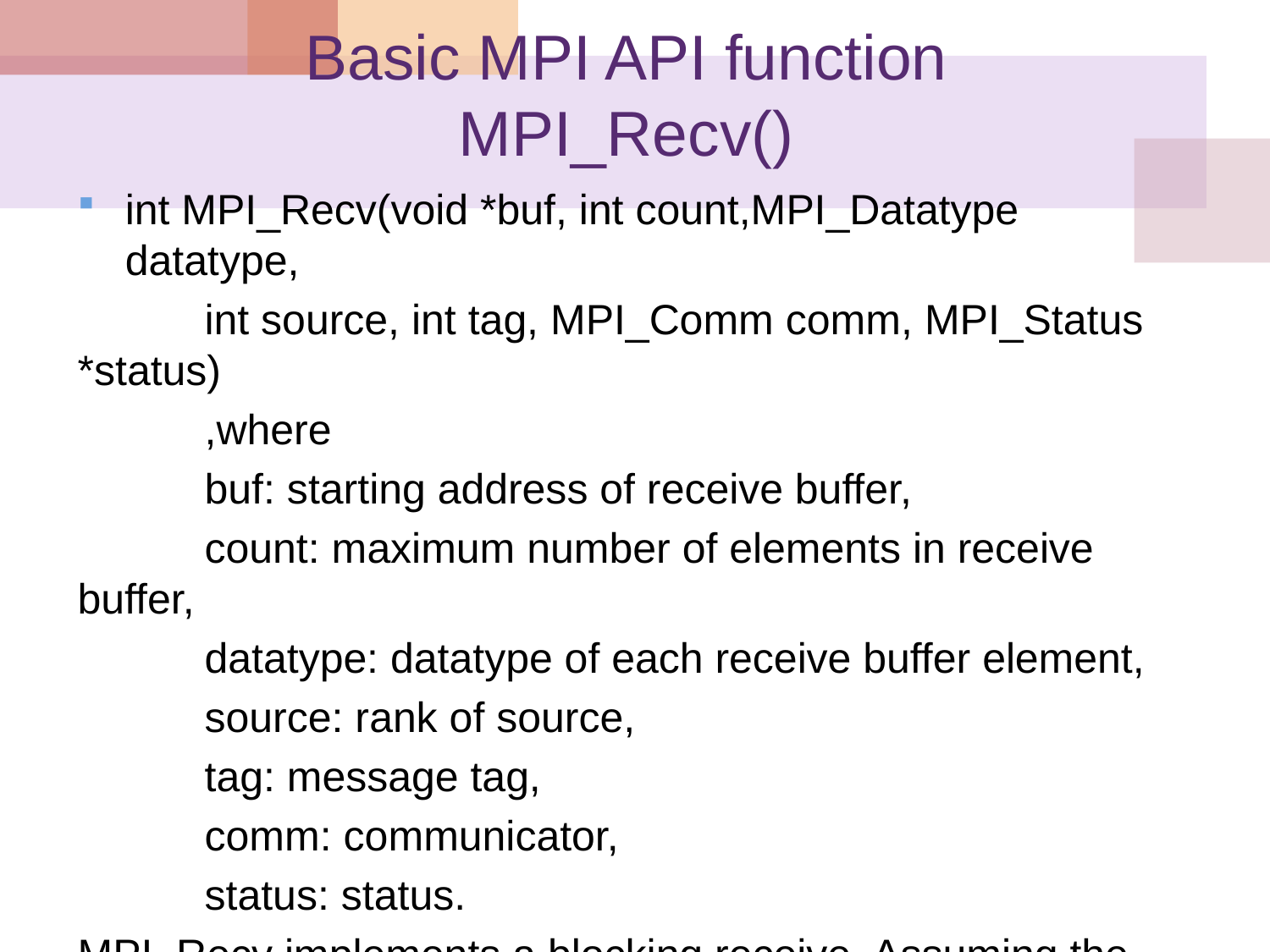

# Basic MPI API function MPI_Recv()
int MPI_Recv(void *buf, int count,MPI_Datatype datatype,
	int source, int tag, MPI_Comm comm, MPI_Status *status)
	,where
	buf: starting address of receive buffer,
	count: maximum number of elements in receive buffer,
	datatype: datatype of each receive buffer element,
	source: rank of source,
	tag: message tag,
	comm: communicator,
	status: status.
MPI_Recv implements a blocking receive. Assuming the receive is successful, when control returns from MPI_Recv, buffer points to the received message.